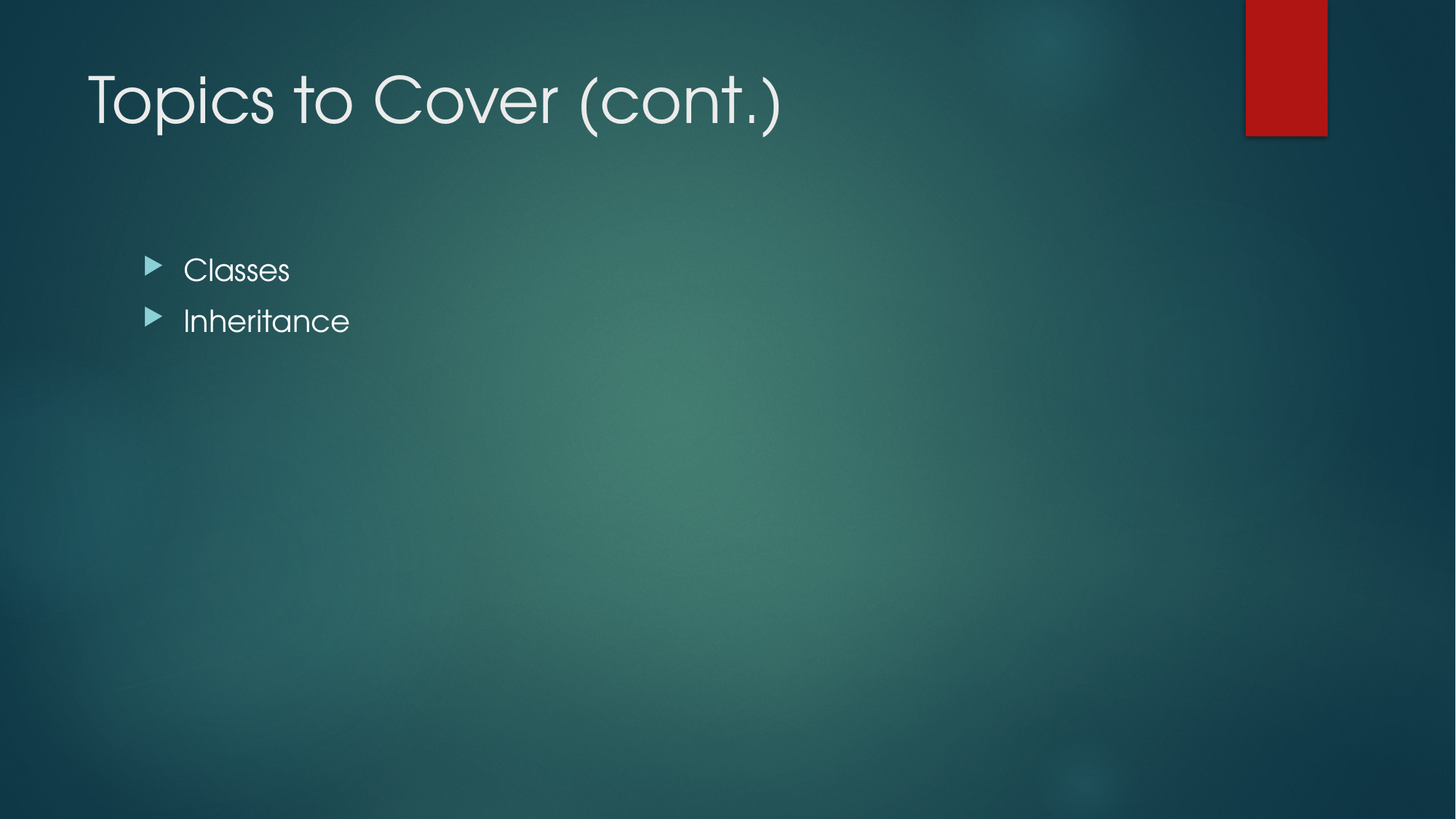

# Topics to Cover (cont.)
Classes
Inheritance